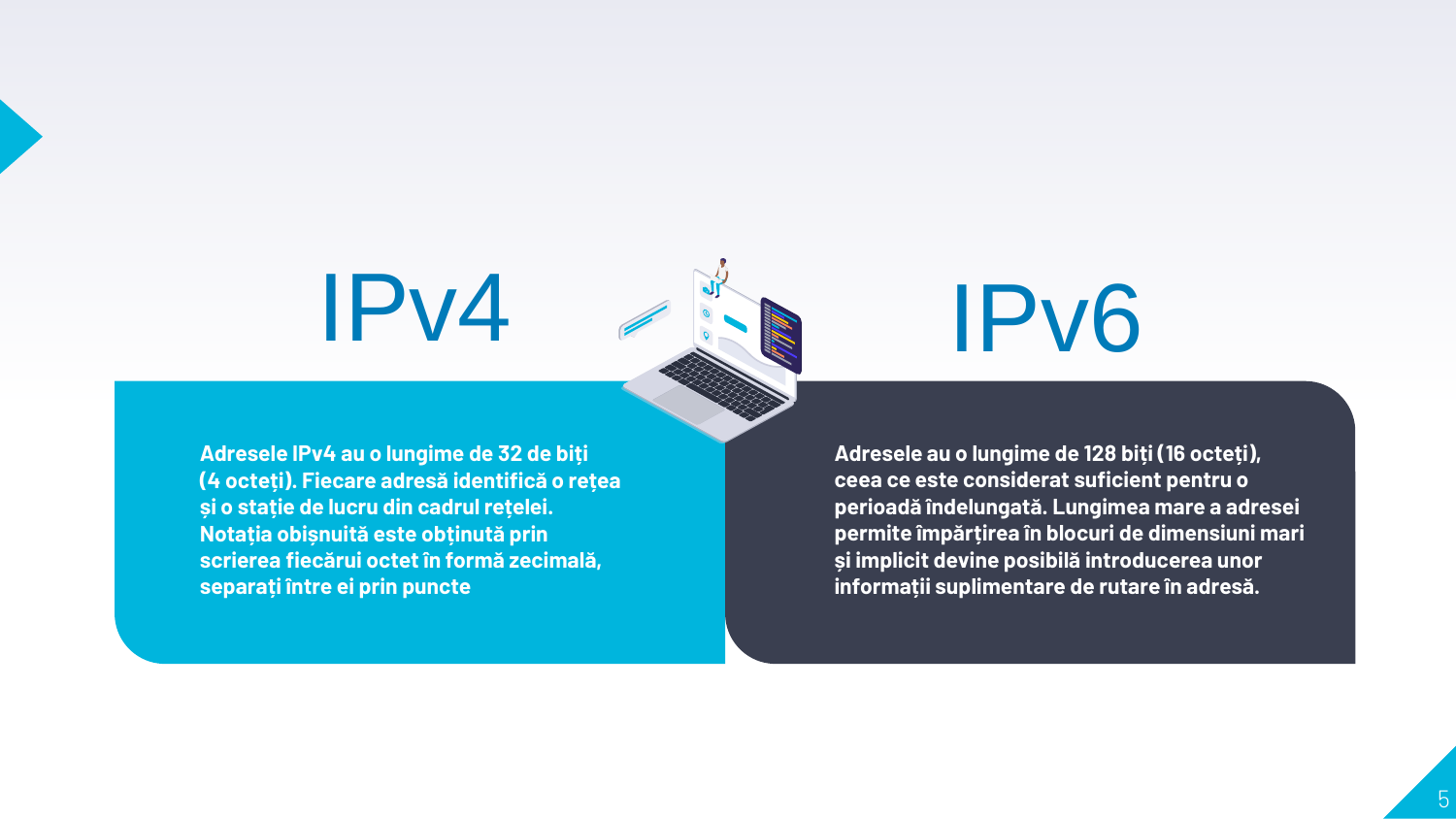

# IPv4
IPv6

Adresele au o lungime de 128 biți (16 octeți), ceea ce este considerat suficient pentru o perioadă îndelungată. Lungimea mare a adresei permite împărțirea în blocuri de dimensiuni mari și implicit devine posibilă introducerea unor informații suplimentare de rutare în adresă.

Adresele IPv4 au o lungime de 32 de biți    (4 octeți). Fiecare adresă identifică o rețea și o stație de lucru din cadrul rețelei. Notația obișnuită este obținută prin scrierea fiecărui octet în formă zecimală, separați între ei prin puncte
5